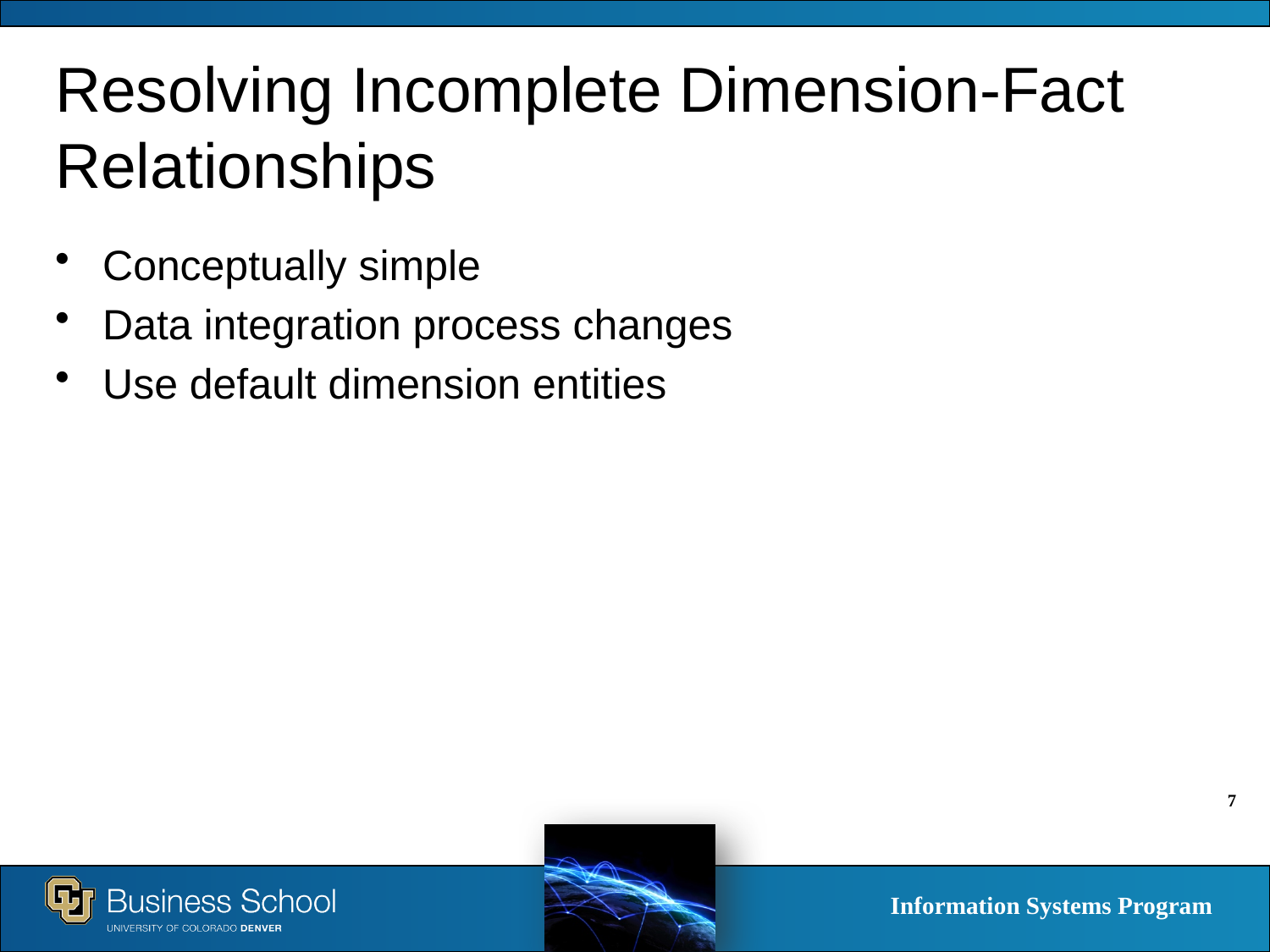

# Resolving Incomplete Dimension-Fact Relationships
Conceptually simple
Data integration process changes
Use default dimension entities